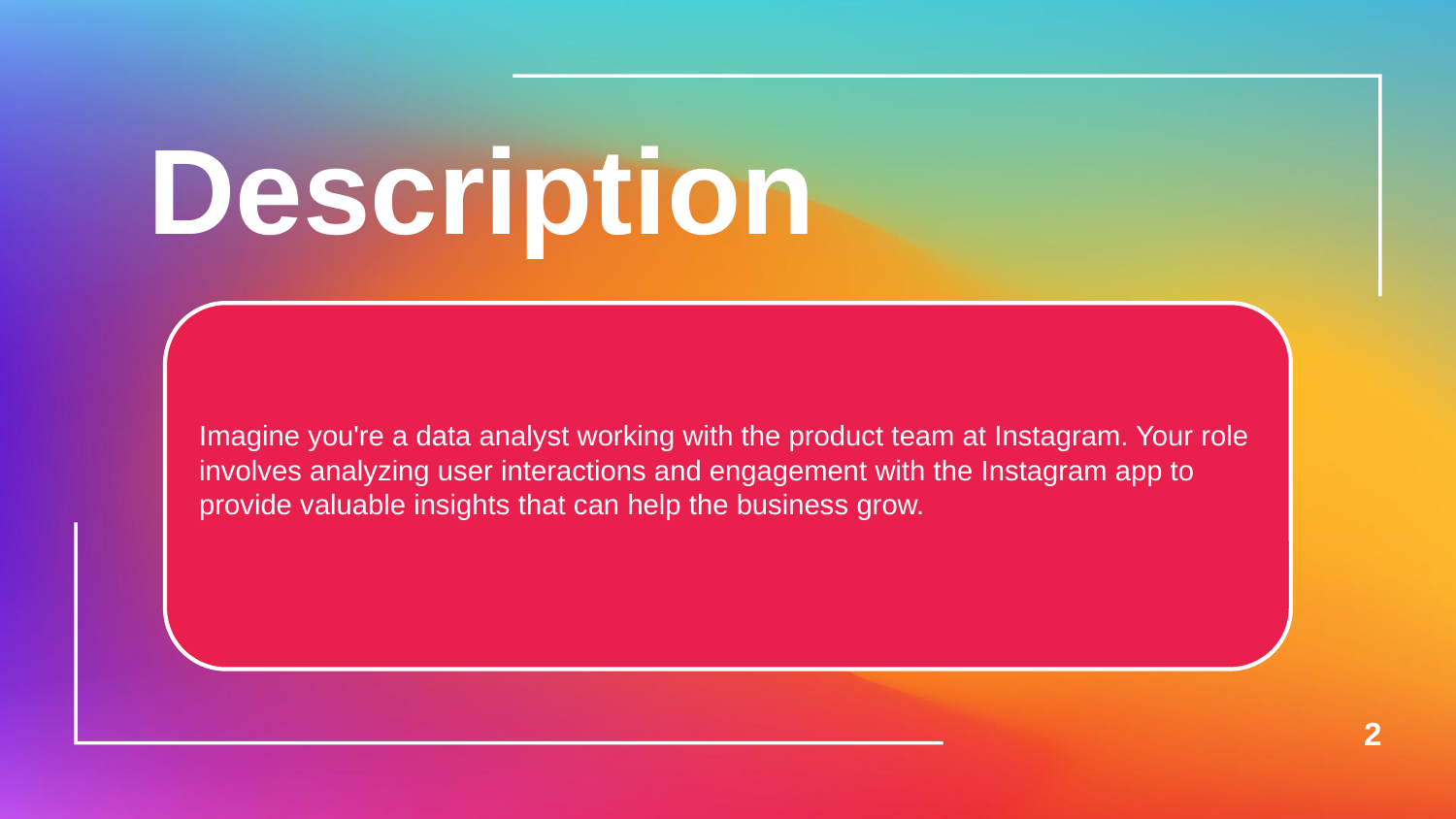

Description
Imagine you're a data analyst working with the product team at Instagram. Your role involves analyzing user interactions and engagement with the Instagram app to provide valuable insights that can help the business grow.
2